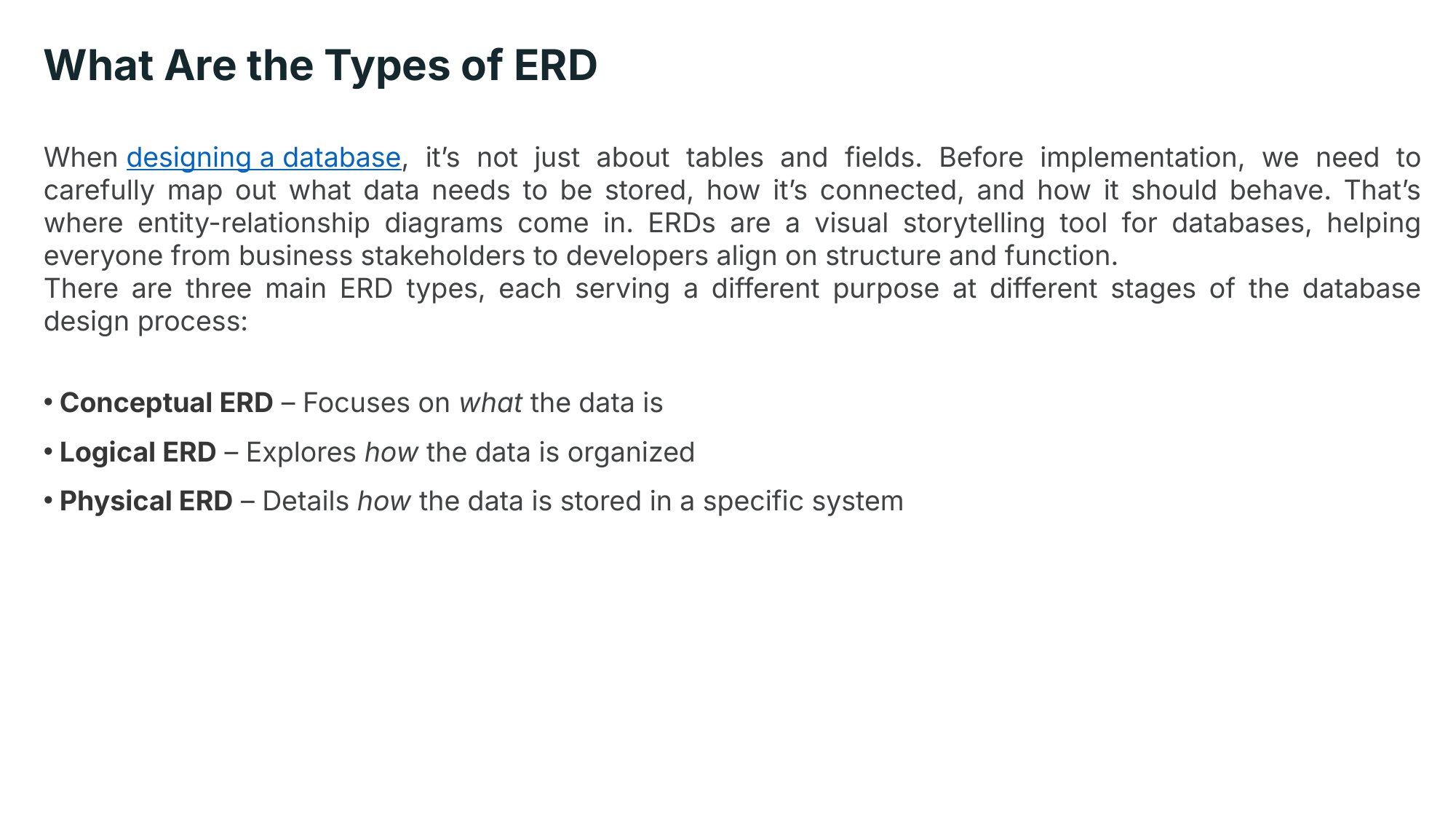

What Are the Types of ERD

When designing a database, it’s not just about tables and fields. Before implementation, we need to carefully map out what data needs to be stored, how it’s connected, and how it should behave. That’s where entity-relationship diagrams come in. ERDs are a visual storytelling tool for databases, helping everyone from business stakeholders to developers align on structure and function.
There are three main ERD types, each serving a different purpose at different stages of the database design process:

 Conceptual ERD – Focuses on what the data is
 Logical ERD – Explores how the data is organized
 Physical ERD – Details how the data is stored in a specific system